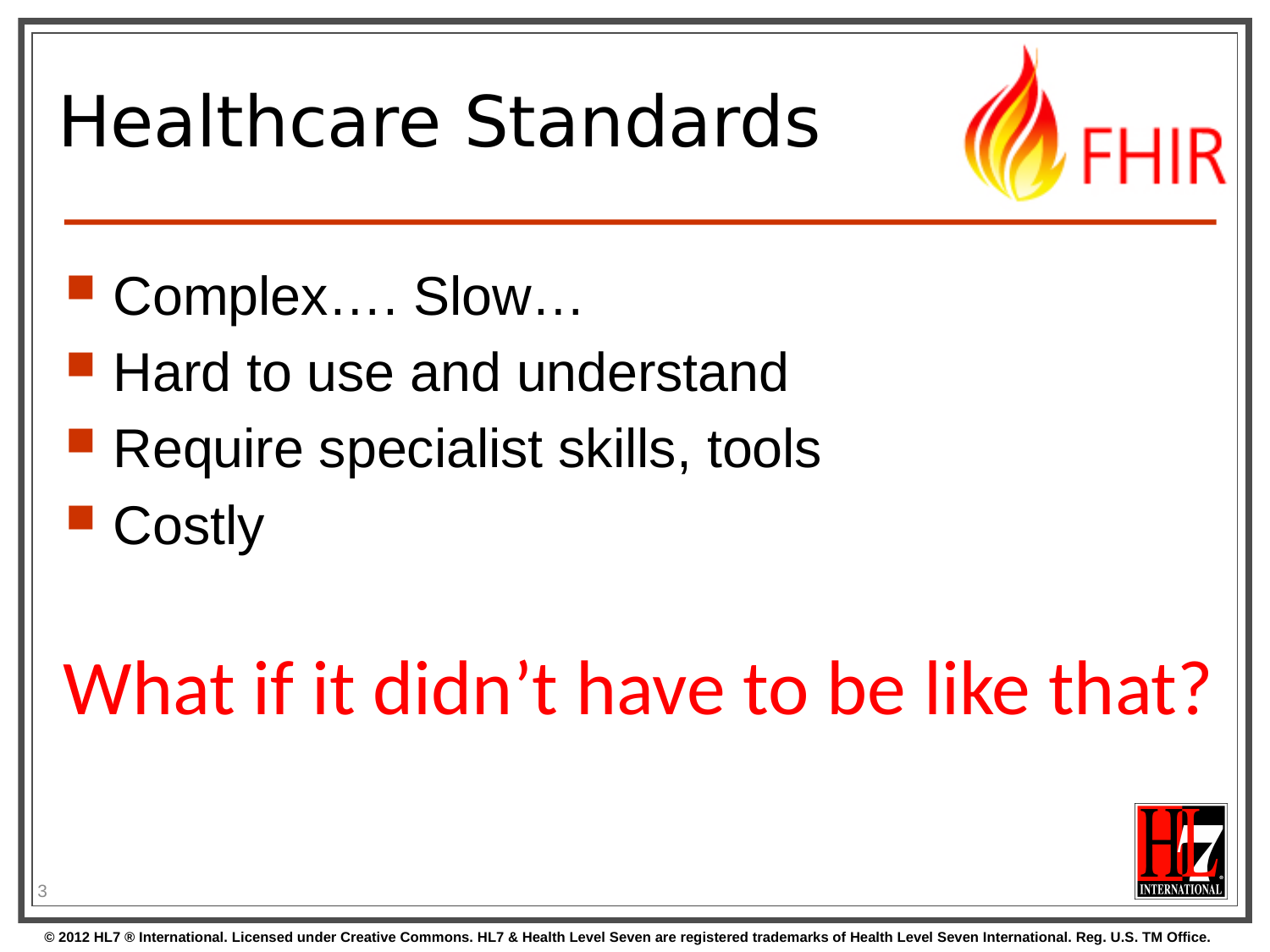

# Healthcare Standards
Complex…. Slow…
Hard to use and understand
Require specialist skills, tools
Costly

What if it didn’t have to be like that?

3